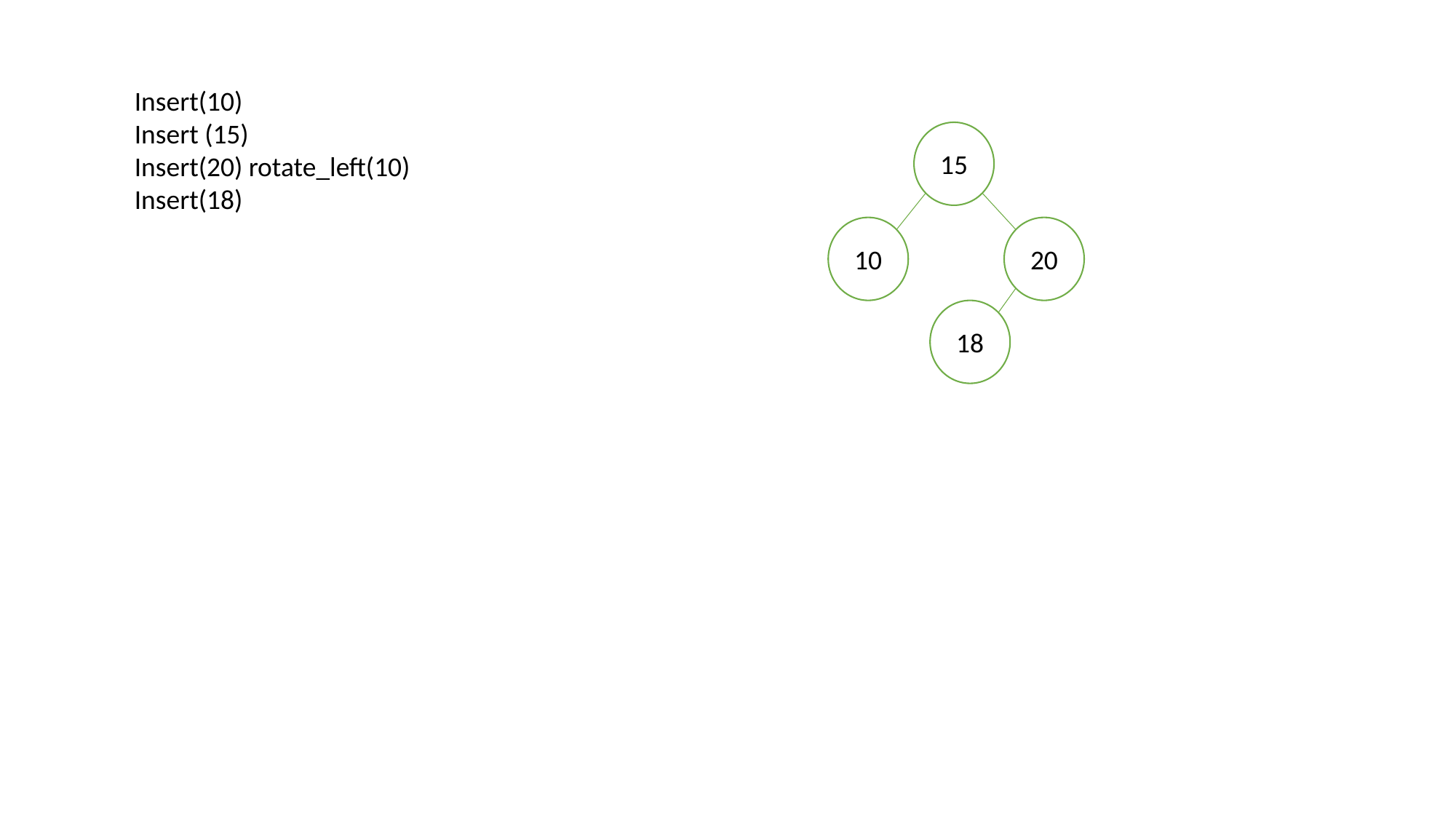

Insert(10)
Insert (15)
Insert(20) rotate_left(10)
Insert(18)
15
10
20
18